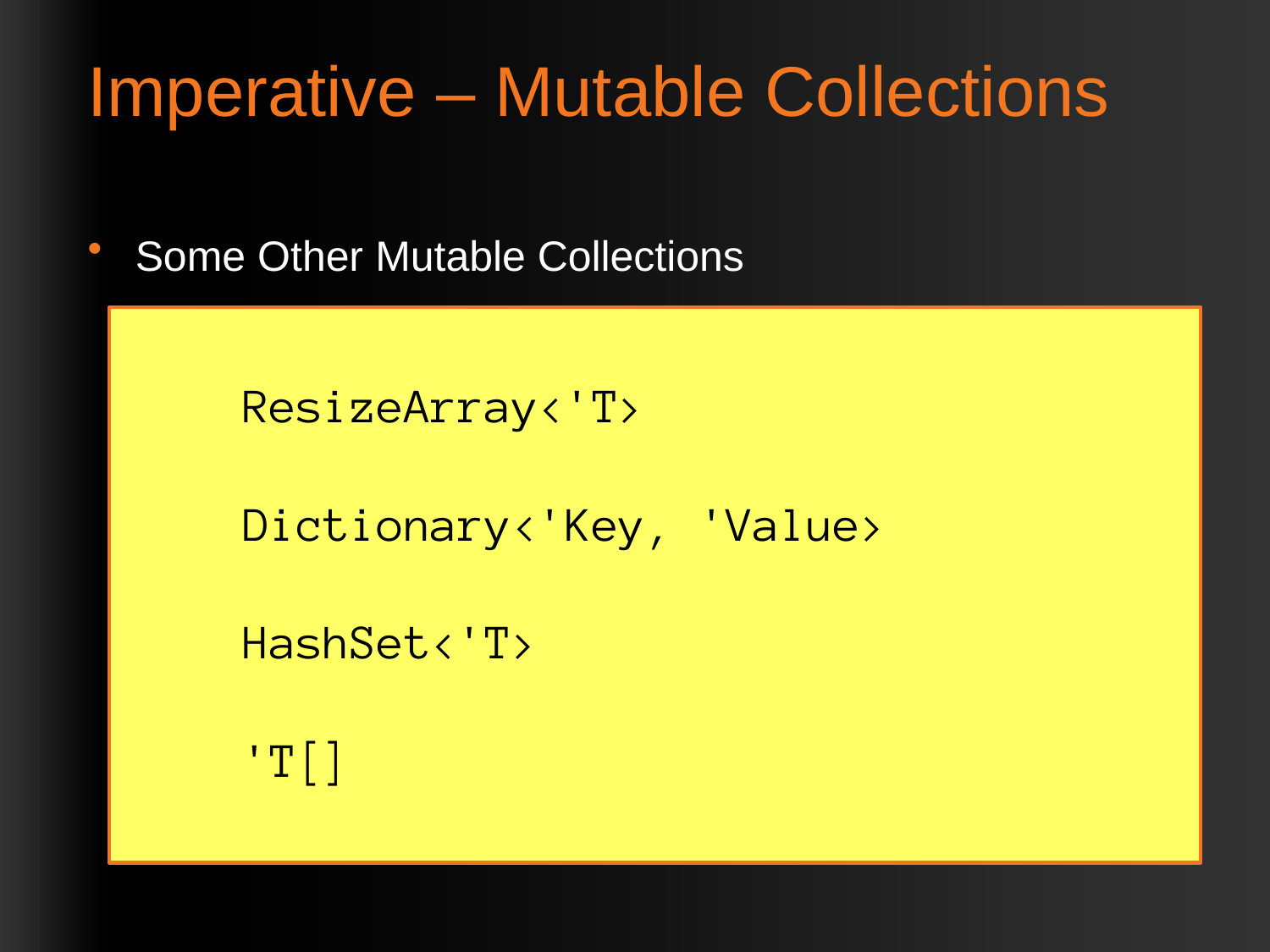

# Imperative – Mutable Collections
Some Other Mutable Collections

	ResizeArray<'T>

	Dictionary<'Key, 'Value>

	HashSet<'T>

	'T[]